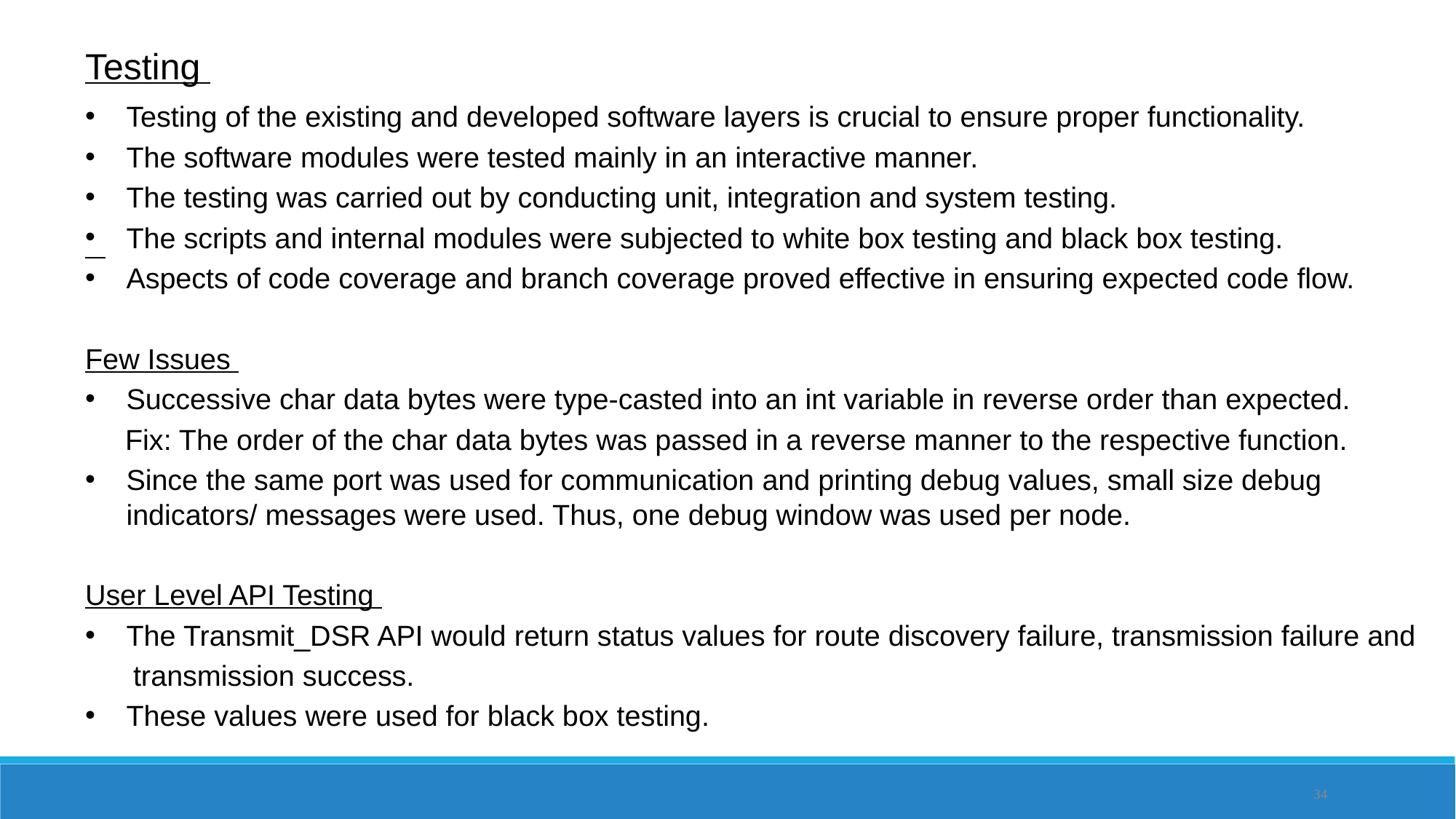

Testing

Testing of the existing and developed software layers is crucial to ensure proper functionality.
The software modules were tested mainly in an interactive manner.
The testing was carried out by conducting unit, integration and system testing.
The scripts and internal modules were subjected to white box testing and black box testing.
Aspects of code coverage and branch coverage proved effective in ensuring expected code flow.

Few Issues
Successive char data bytes were type-casted into an int variable in reverse order than expected.
     Fix: The order of the char data bytes was passed in a reverse manner to the respective function.
Since the same port was used for communication and printing debug values, small size debug indicators/ messages were used. Thus, one debug window was used per node.

User Level API Testing
The Transmit_DSR API would return status values for route discovery failure, transmission failure and
      transmission success.
These values were used for black box testing.
34
34